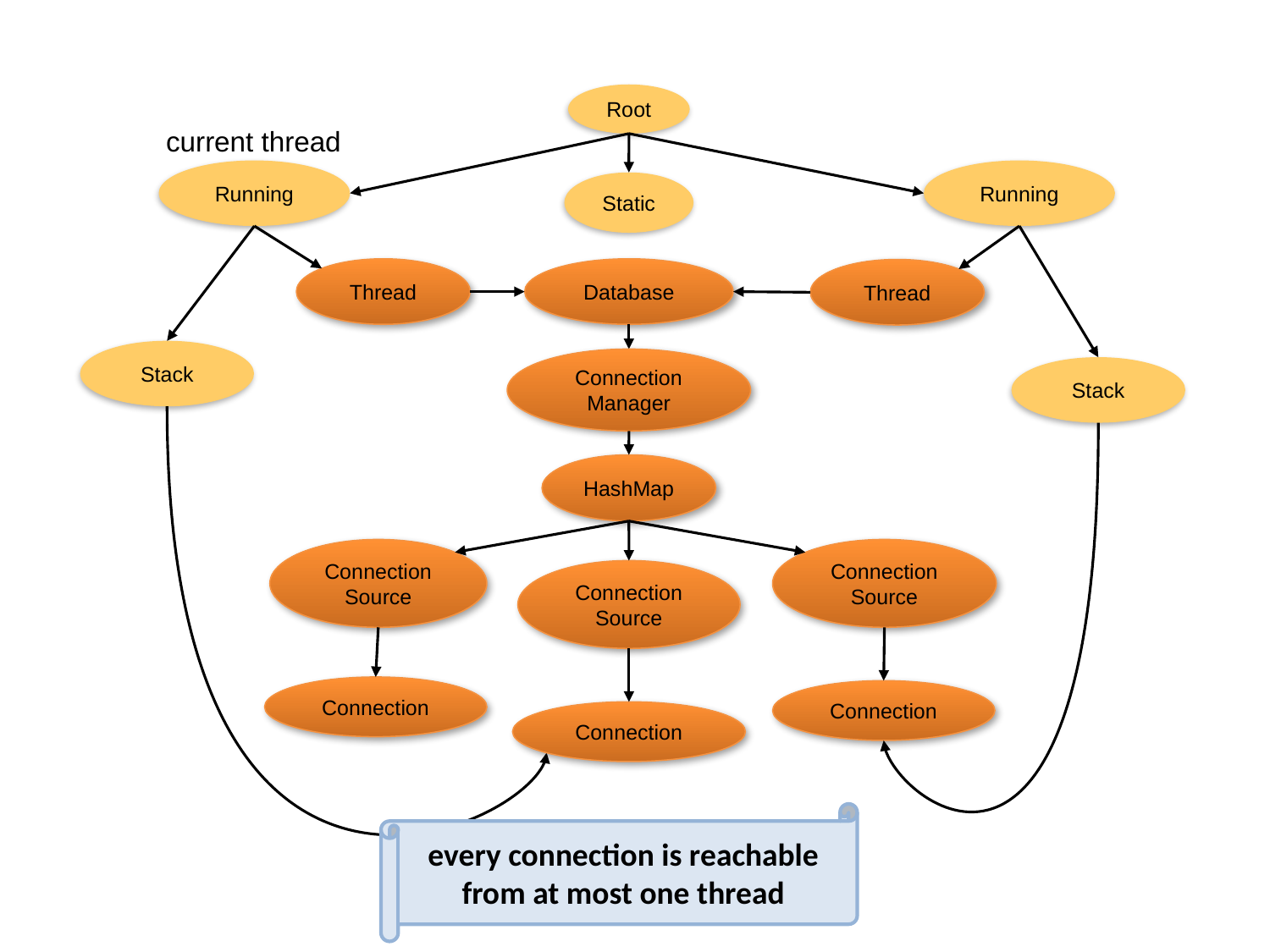

Root
current thread
Running
Running
Static
Thread
Database
Thread
Stack
Connection
Manager
Stack
HashMap
Connection
Source
Connection
Source
Connection
Source
Connection
Connection
Connection
every connection is reachable from at most one thread